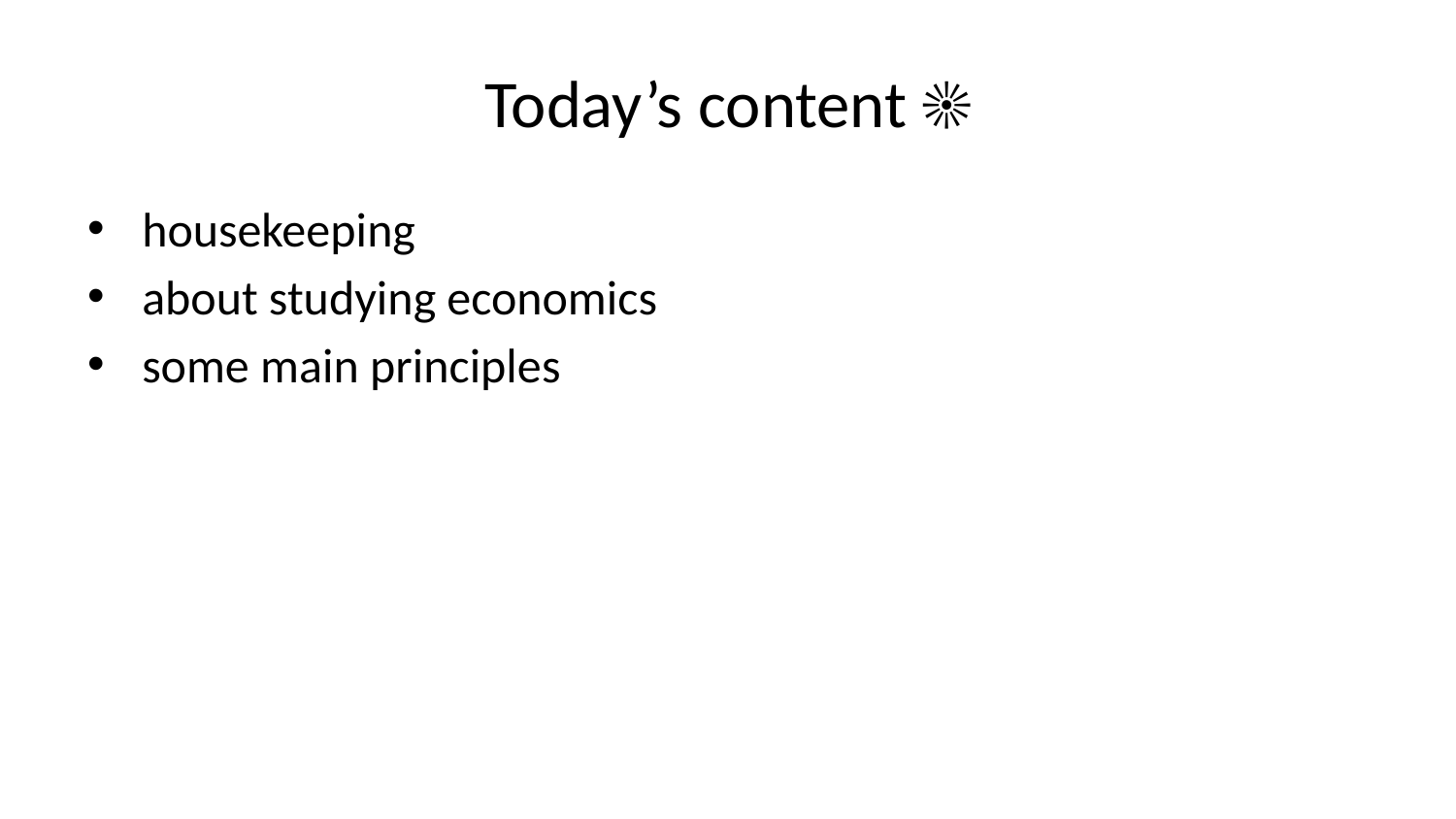

# Today’s content ☀
housekeeping
about studying economics
some main principles